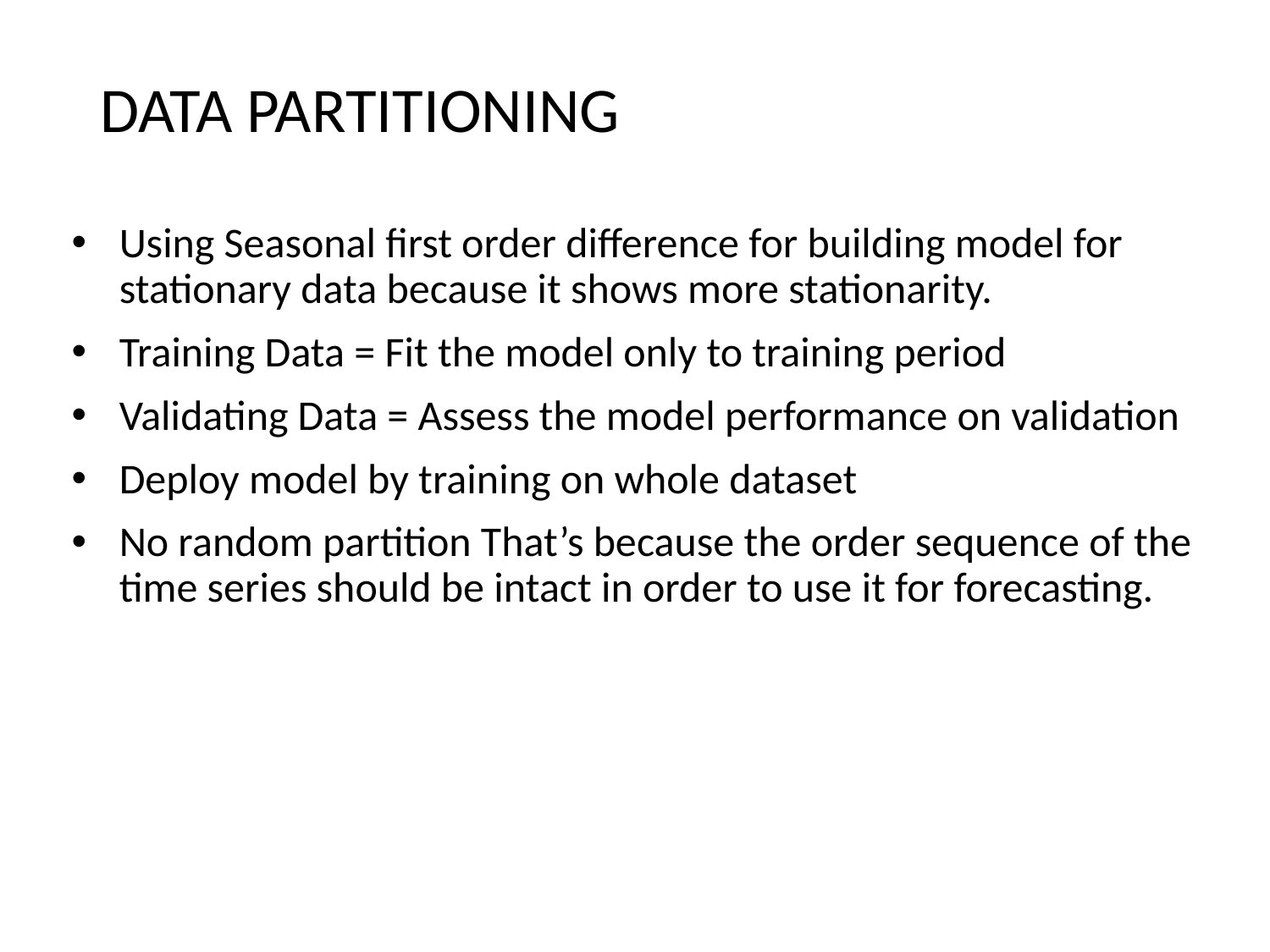

# DATA PARTITIONING
Using Seasonal first order difference for building model for stationary data because it shows more stationarity.
Training Data = Fit the model only to training period
Validating Data = Assess the model performance on validation
Deploy model by training on whole dataset
No random partition That’s because the order sequence of the time series should be intact in order to use it for forecasting.